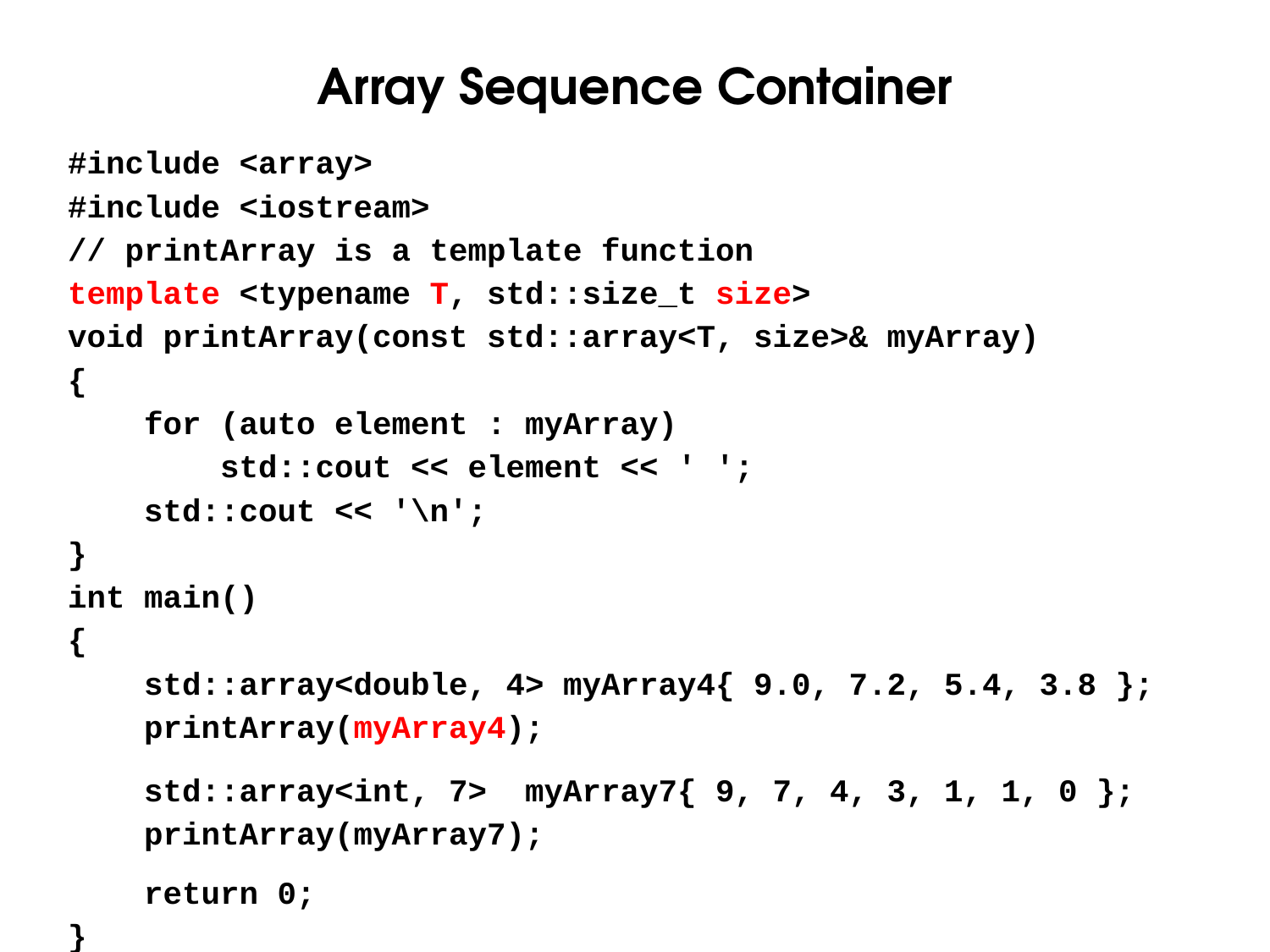

# Array Sequence Container
#include <array>
#include <iostream>
// printArray is a template function
template <typename T, std::size_t size>
void printArray(const std::array<T, size>& myArray)
{
    for (auto element : myArray)
        std::cout << element << ' ';
    std::cout << '\n';
}
int main()
{
    std::array<double, 4> myArray4{ 9.0, 7.2, 5.4, 3.8 };
    printArray(myArray4);

    std::array<int, 7>  myArray7{ 9, 7, 4, 3, 1, 1, 0 };
    printArray(myArray7);

    return 0;
}